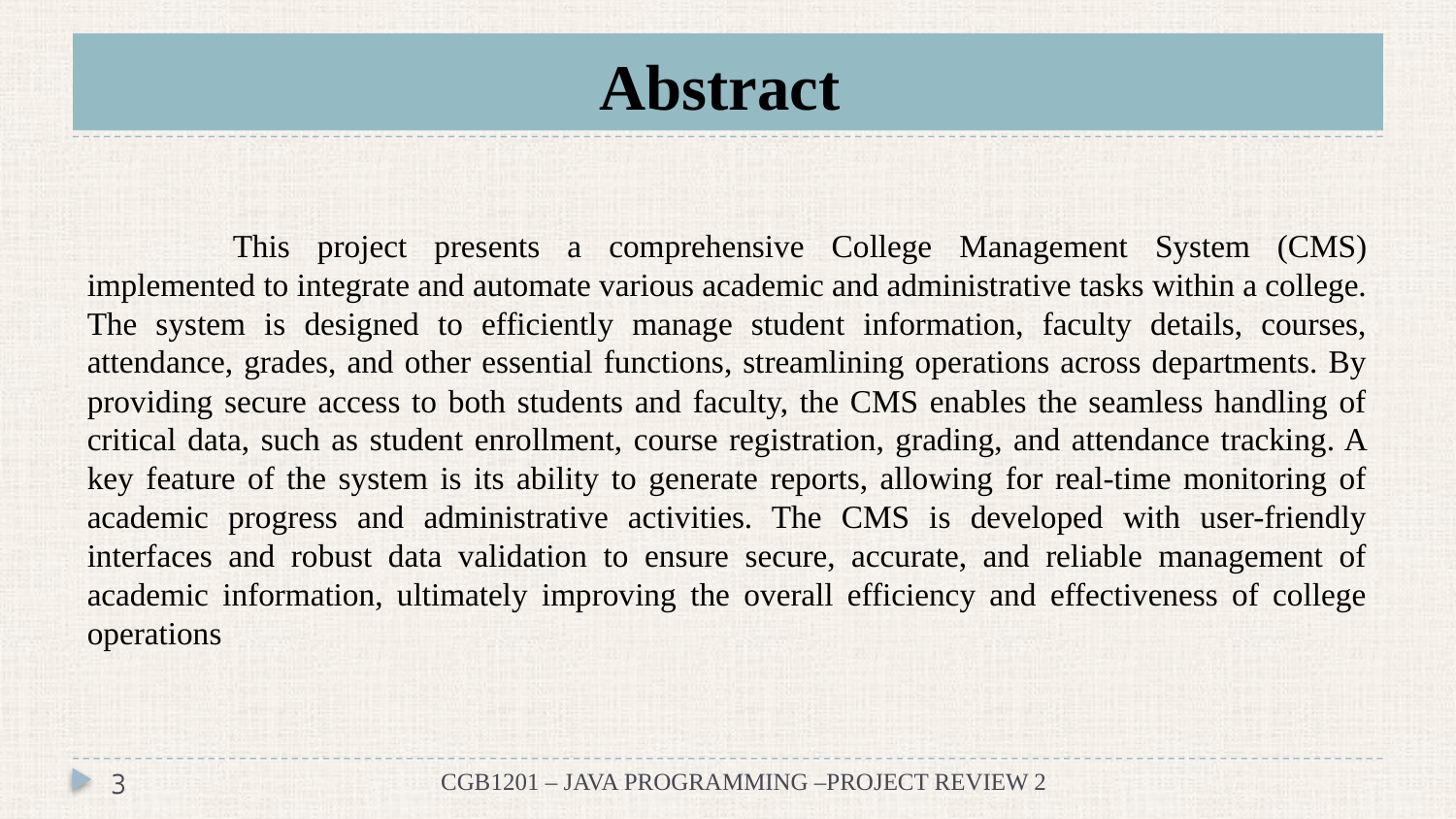

# Abstract
	This project presents a comprehensive College Management System (CMS) implemented to integrate and automate various academic and administrative tasks within a college. The system is designed to efficiently manage student information, faculty details, courses, attendance, grades, and other essential functions, streamlining operations across departments. By providing secure access to both students and faculty, the CMS enables the seamless handling of critical data, such as student enrollment, course registration, grading, and attendance tracking. A key feature of the system is its ability to generate reports, allowing for real-time monitoring of academic progress and administrative activities. The CMS is developed with user-friendly interfaces and robust data validation to ensure secure, accurate, and reliable management of academic information, ultimately improving the overall efficiency and effectiveness of college operations

3
CGB1201 – JAVA PROGRAMMING –PROJECT REVIEW 2